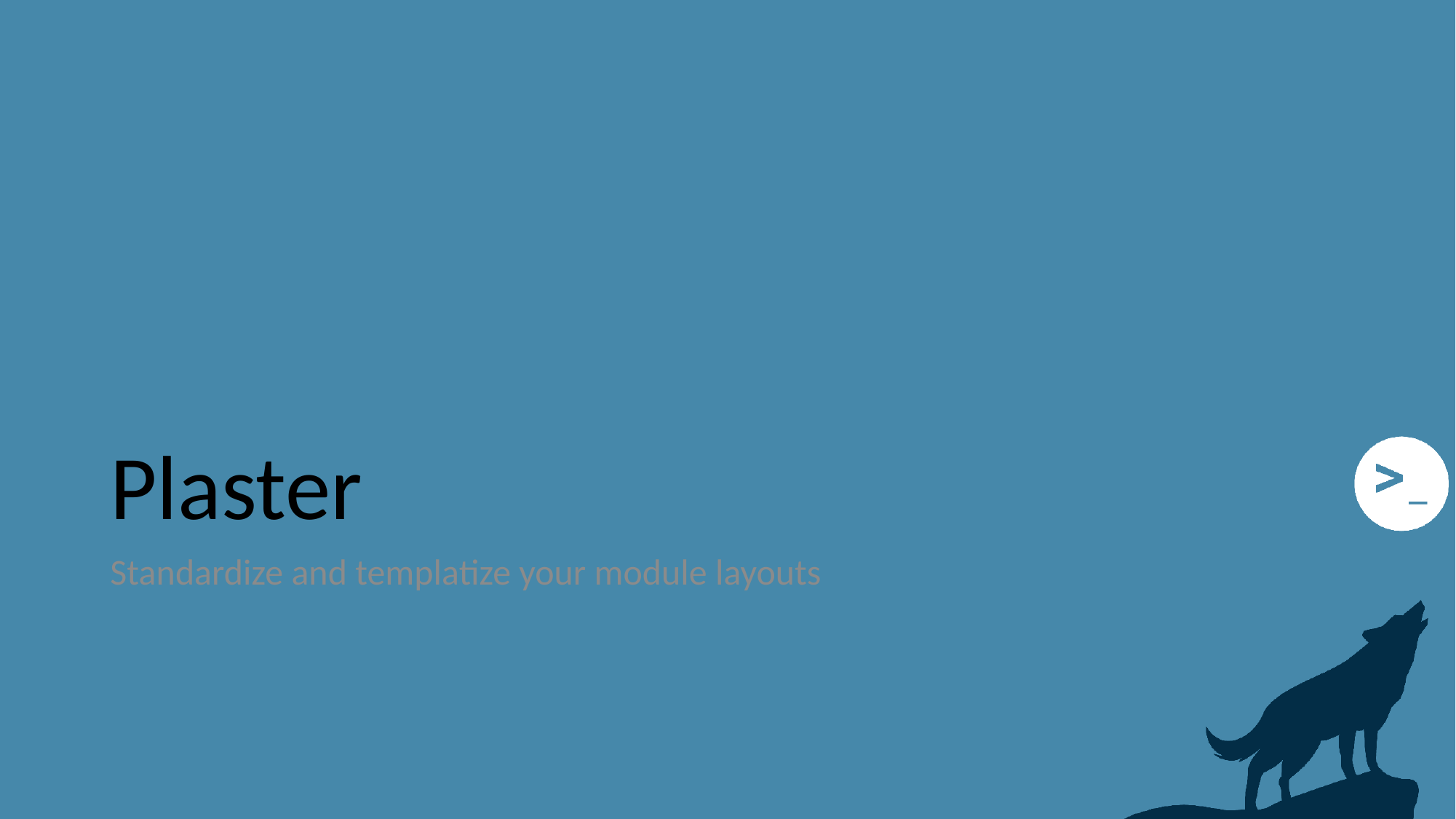

# Plaster
Standardize and templatize your module layouts